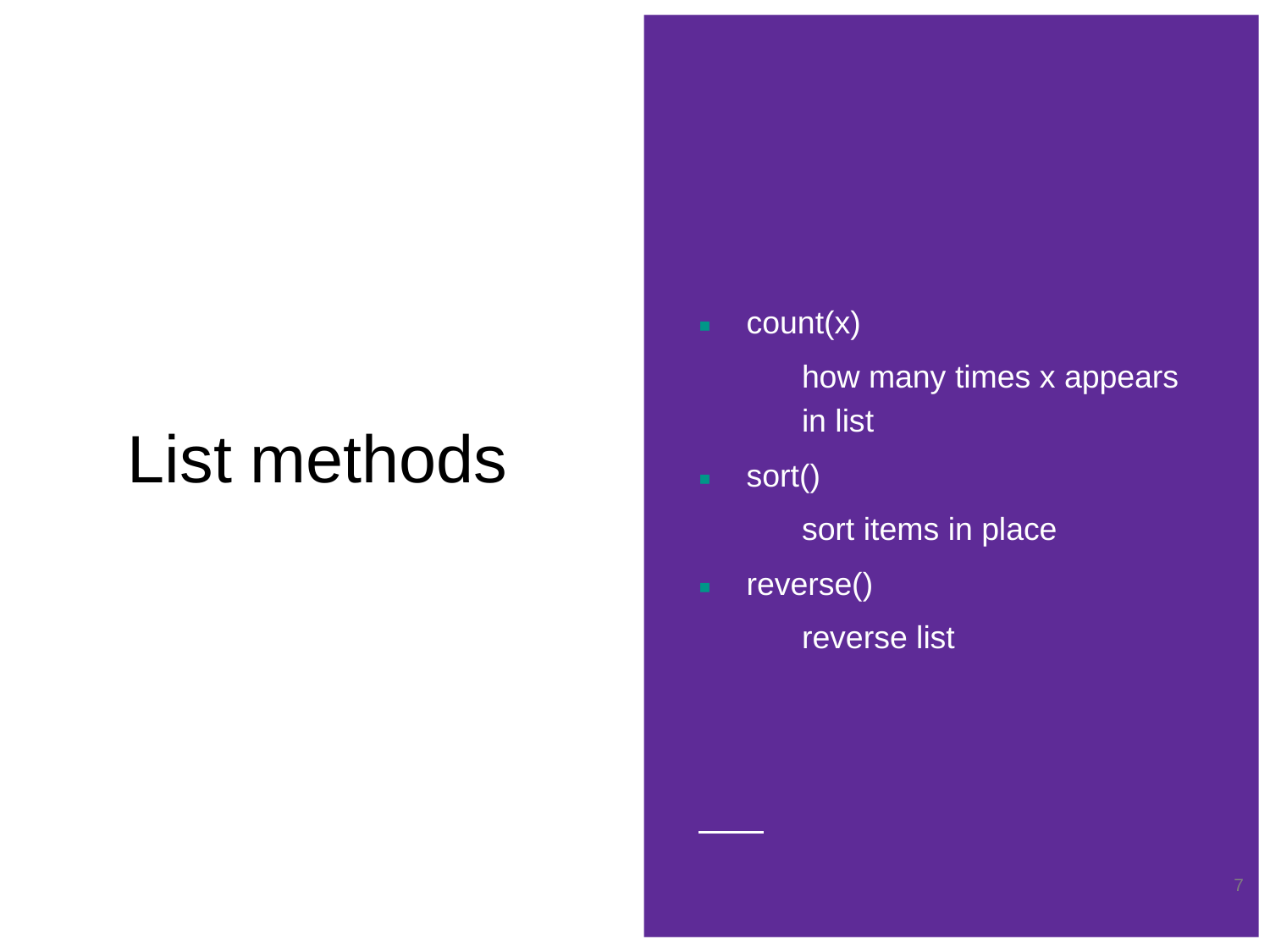

count(x)
how many times x appears in list
sort()
sort items in place
reverse()
reverse list
# List methods

7